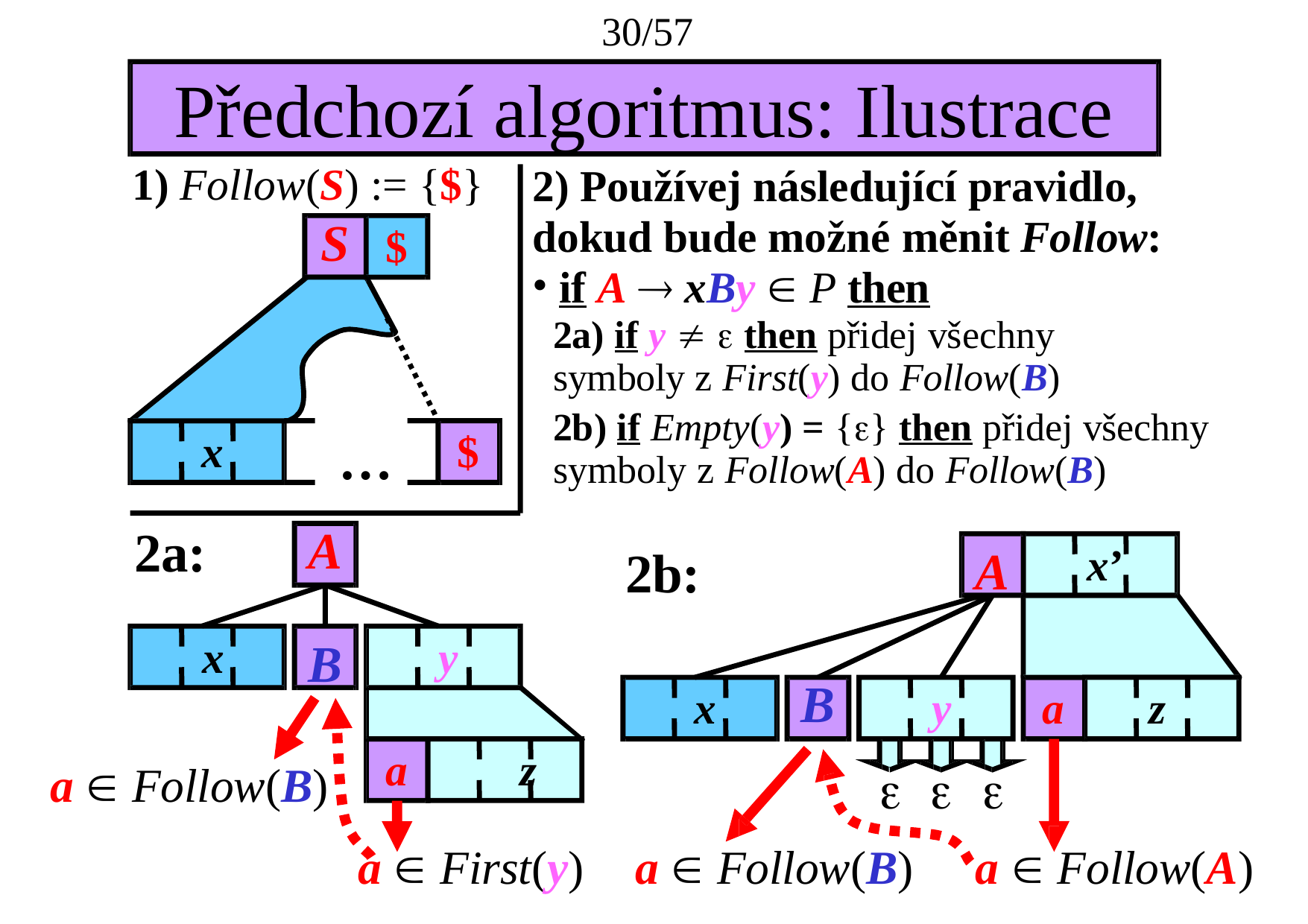

30/57

# Předchozí algoritmus: Ilustrace
1) Follow(S) := {$}
2) Používej následující pravidlo, dokud bude možné měnit Follow:
if A → xBy ∈ P then
2a) if y ≠ ε then přidej všechny symboly z First(y) do Follow(B)
2b) if Empty(y) = {ε} then přidej všechny symboly z Follow(A) do Follow(B)

S

$

x
$
…
2a:
x
A

x’
2b:
A

y
B
y
ε	ε	ε
B

x
a	z

a	z
a ∈ First(y)

a ∈ Follow(B)
a ∈ Follow(B)	a ∈ Follow(A)